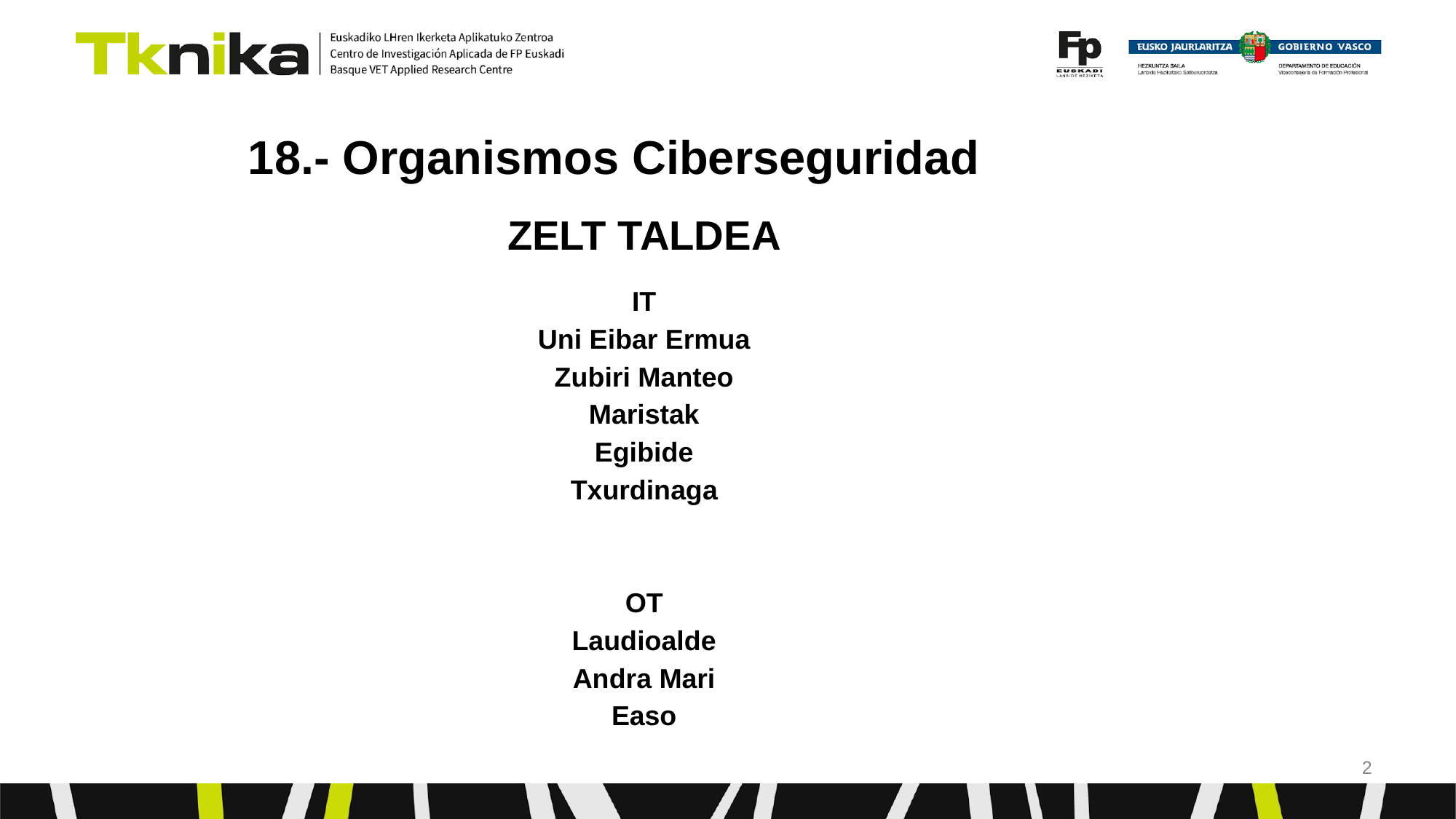

# 18.- Organismos Ciberseguridad
ZELT TALDEA

IT
Uni Eibar Ermua
Zubiri Manteo
Maristak
Egibide
Txurdinaga

OT
Laudioalde
Andra Mari
Easo

2